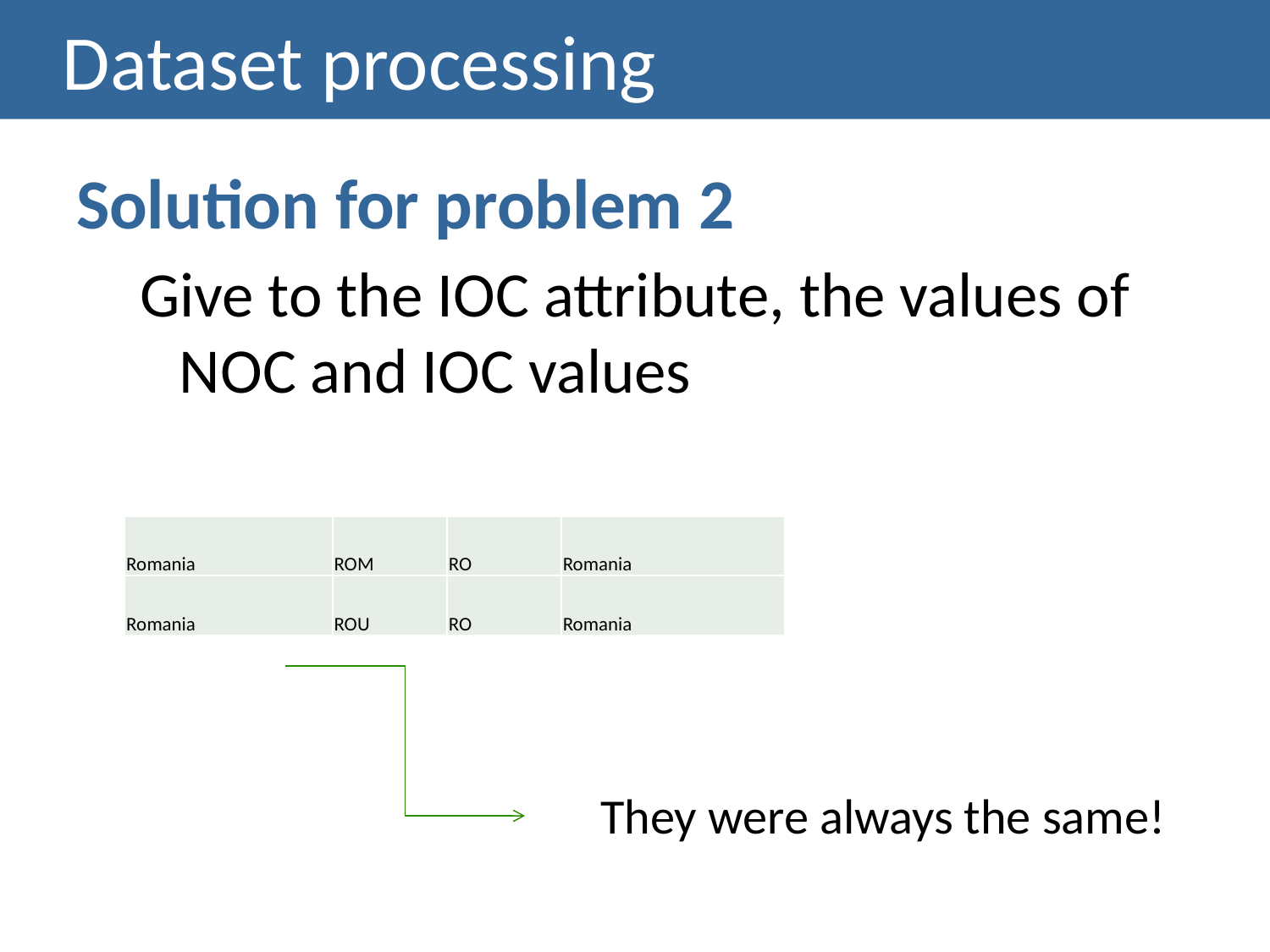

# Dataset processing
Solution for problem 2
Give to the IOC attribute, the values of NOC and IOC values

| Romania | ROM | RO | Romania |
| --- | --- | --- | --- |
| Romania | ROU | RO | Romania |
They were always the same!